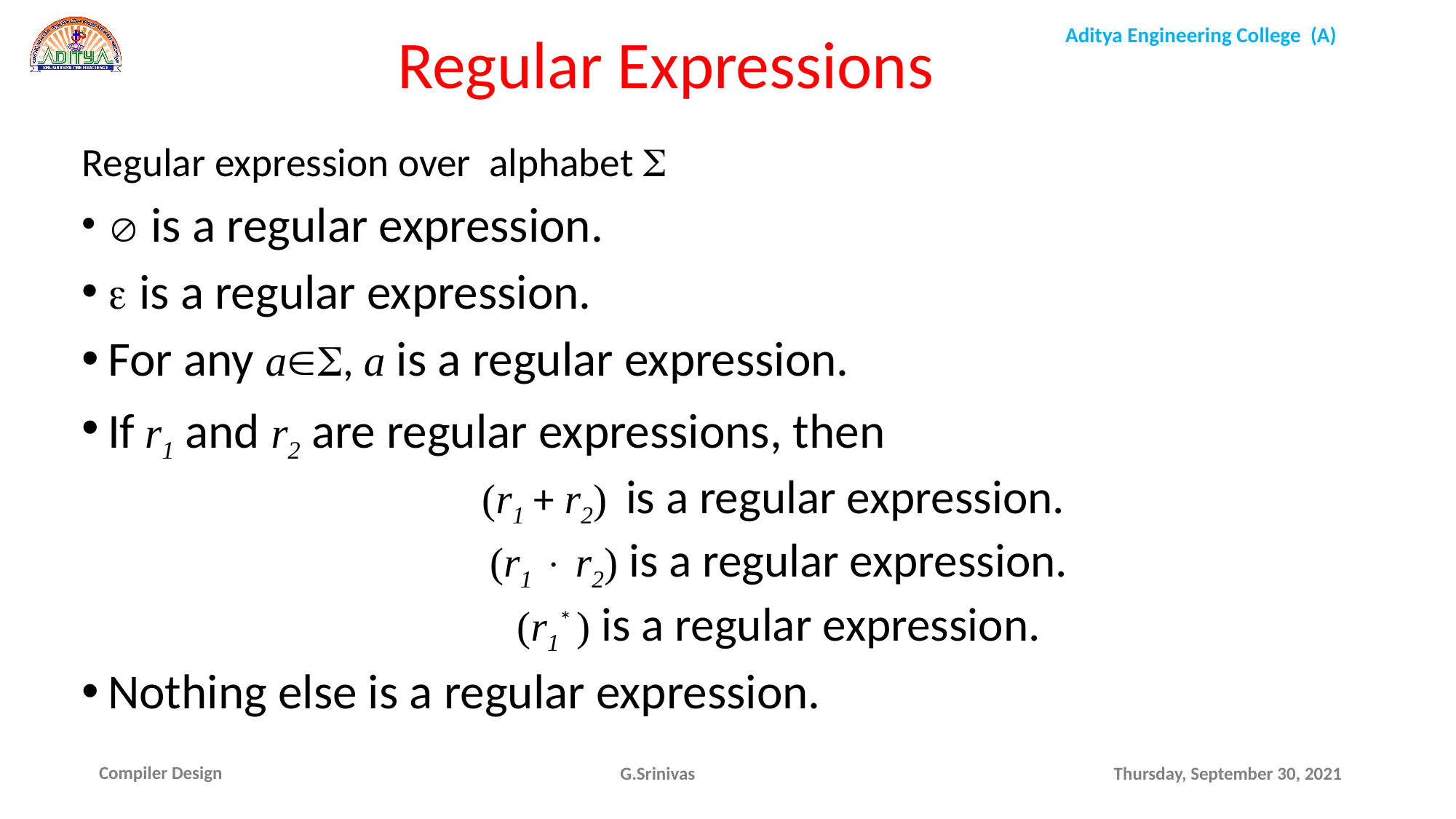

Regular Expressions
Regular expression over  alphabet Σ
∅ is a regular expression.
ε is a regular expression.
For any a∈Σ, a is a regular expression.
If r1 and r2 are regular expressions, then
(r1 + r2)  is a regular expression.
(r1 ⋅ r2) is a regular expression.
(r1* ) is a regular expression.
Nothing else is a regular expression.
G.Srinivas
Thursday, September 30, 2021